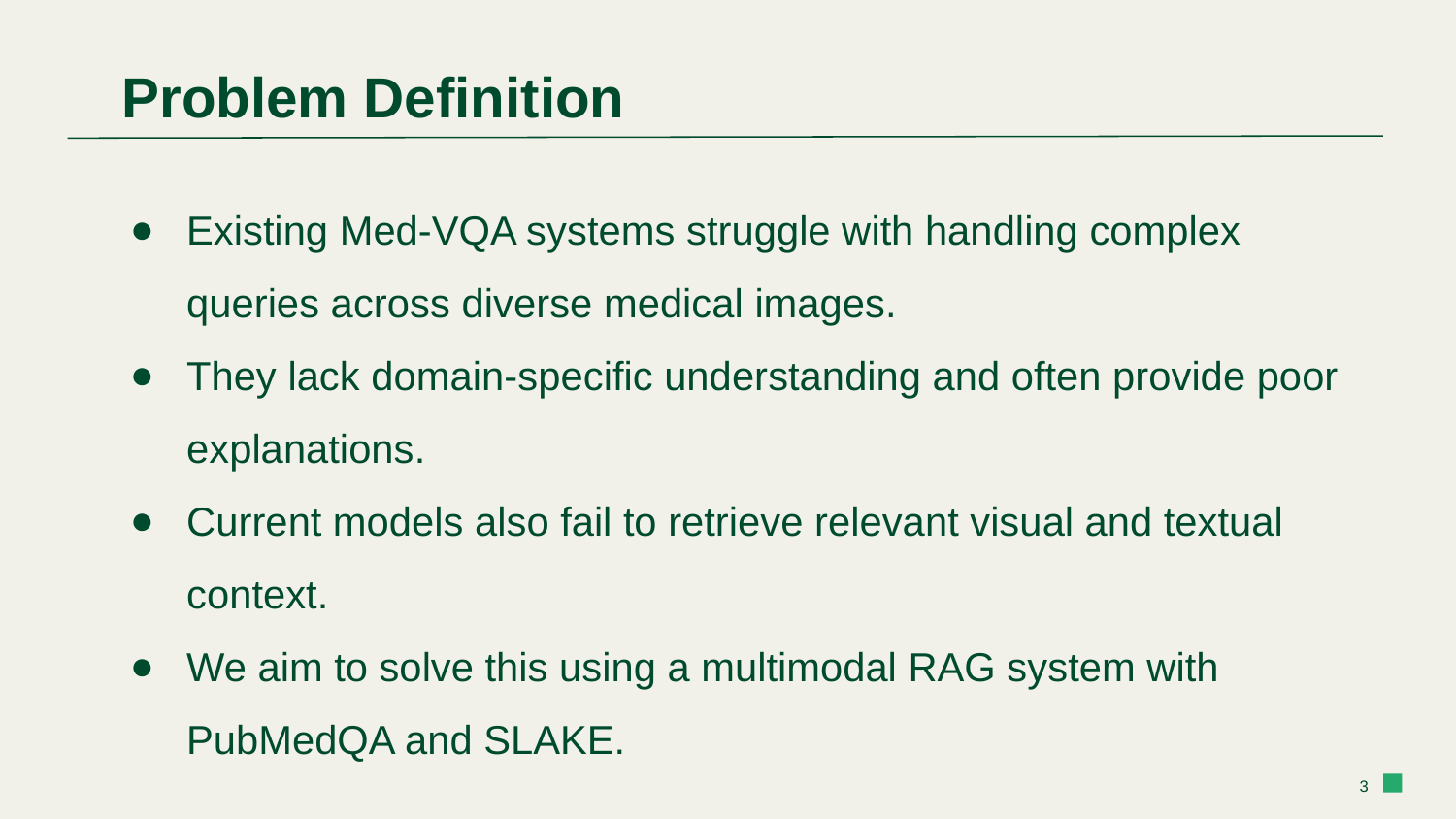

Problem Definition
Existing Med-VQA systems struggle with handling complex queries across diverse medical images.
They lack domain-specific understanding and often provide poor explanations.
Current models also fail to retrieve relevant visual and textual context.
We aim to solve this using a multimodal RAG system with PubMedQA and SLAKE.

3